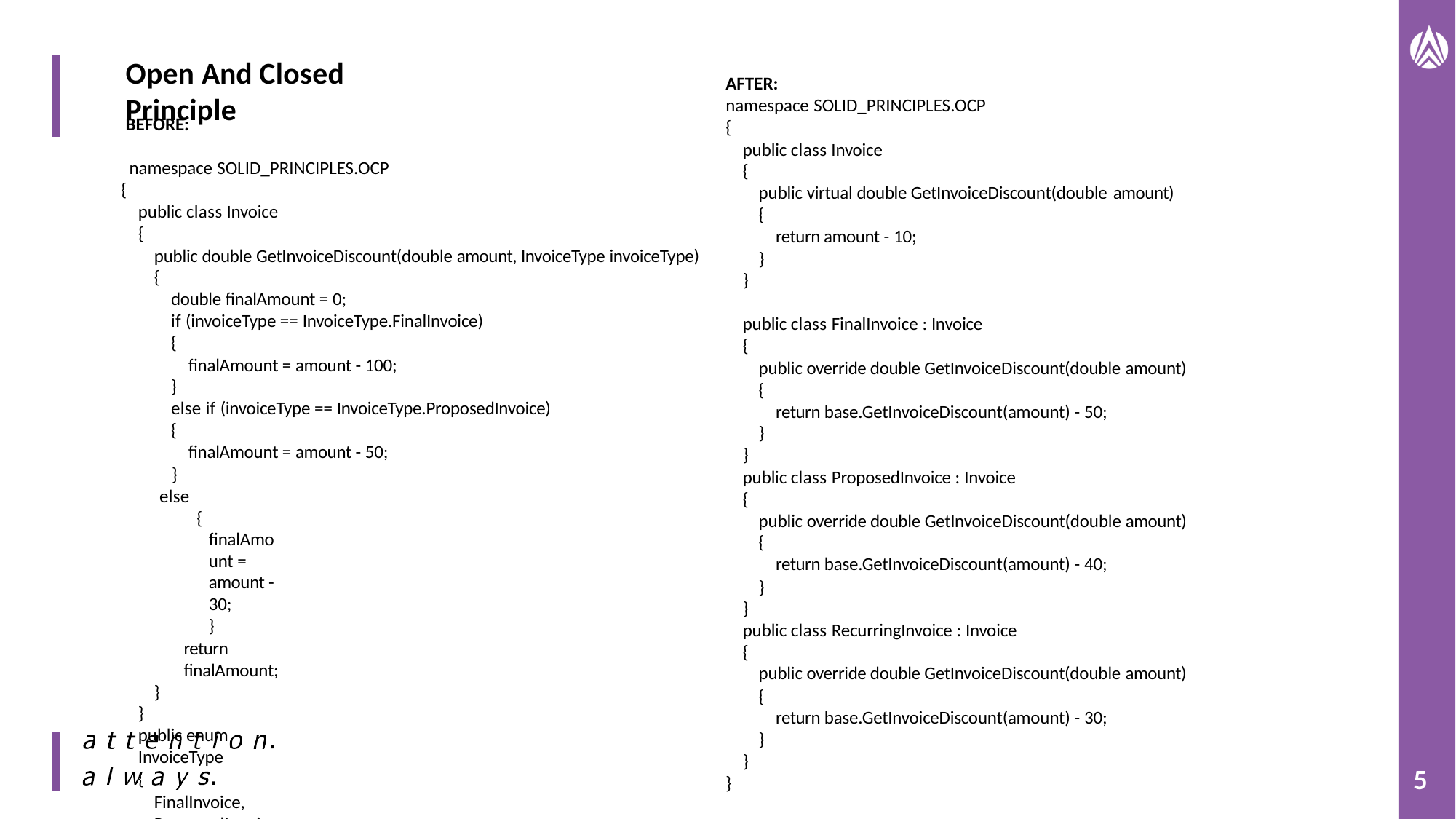

# Open And Closed Principle
AFTER:
namespace SOLID_PRINCIPLES.OCP
{
public class Invoice
{
public virtual double GetInvoiceDiscount(double amount)
{
return amount - 10;
}
}
BEFORE:

namespace SOLID_PRINCIPLES.OCP
{
public class Invoice
{
public double GetInvoiceDiscount(double amount, InvoiceType invoiceType)
{
double finalAmount = 0;
if (invoiceType == InvoiceType.FinalInvoice)
{
finalAmount = amount - 100;
}
else if (invoiceType == InvoiceType.ProposedInvoice)
{
finalAmount = amount - 50;
}
else
{
finalAmount = amount - 30;
}
return finalAmount;
}
}
public enum InvoiceType
{
FinalInvoice,  ProposedInvoice
};
}
public class FinalInvoice : Invoice
{
public override double GetInvoiceDiscount(double amount)
{
return base.GetInvoiceDiscount(amount) - 50;
}
}
public class ProposedInvoice : Invoice
{
public override double GetInvoiceDiscount(double amount)
{
return base.GetInvoiceDiscount(amount) - 40;
}
}
public class RecurringInvoice : Invoice
{
public override double GetInvoiceDiscount(double amount)
{
return base.GetInvoiceDiscount(amount) - 30;
}
}
5
}